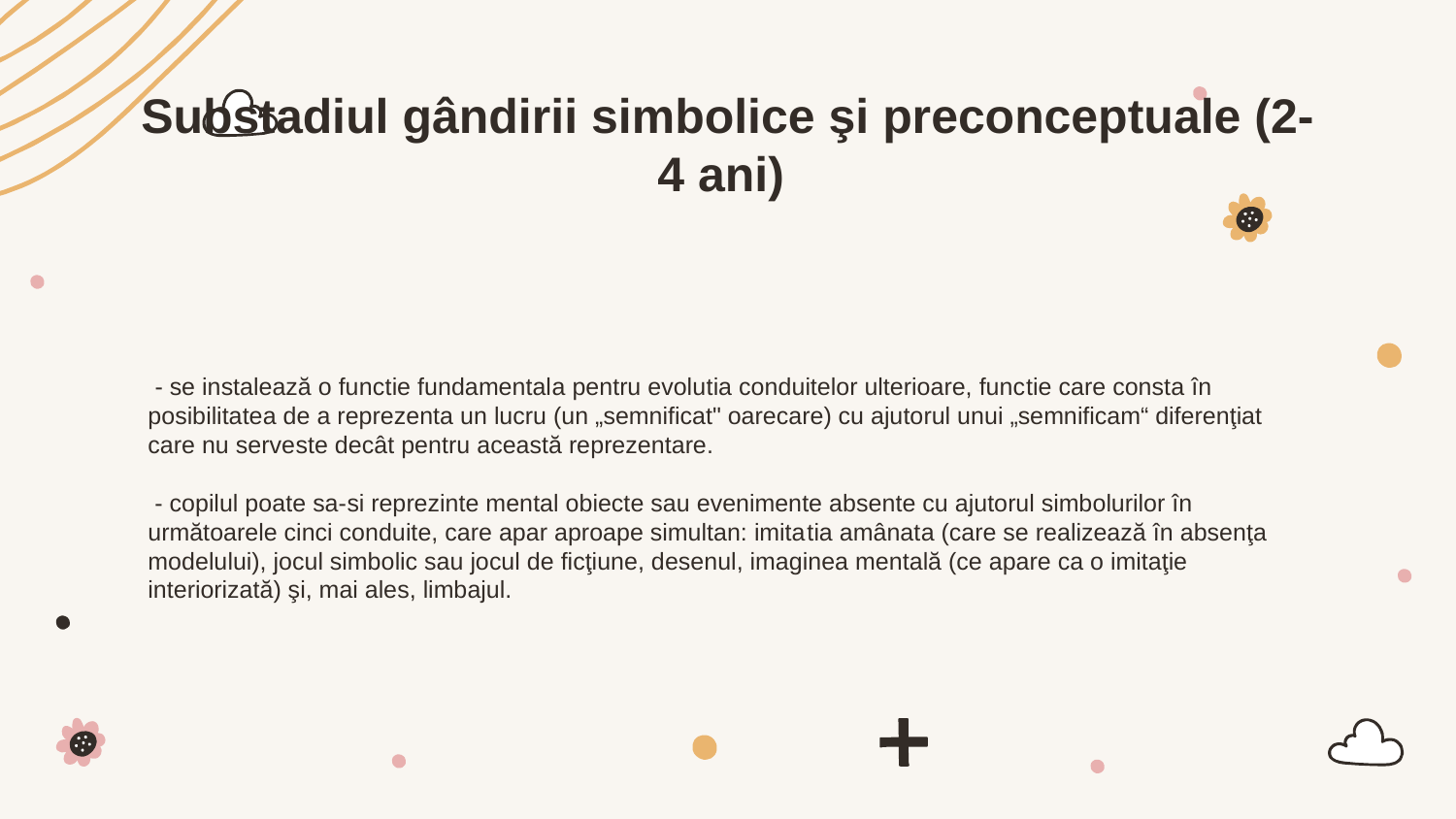

# Substadiul gândirii simbolice şi preconceptuale (2-4 ani)
 - se instalează o functie fundamentala pentru evolutia conduitelor ulterioare, functie care consta în posibilitatea de a reprezenta un lucru (un „semnificat" oarecare) cu ajutorul unui „semnificam“ diferenţiat care nu serveste decât pentru această reprezentare.
 - copilul poate sa-si reprezinte mental obiecte sau evenimente absente cu ajutorul simbolurilor în următoarele cinci conduite, care apar aproape simultan: imitatia amânata (care se realizează în absenţa modelului), jocul simbolic sau jocul de ficţiune, desenul, imaginea mentală (ce apare ca o imitaţie interiorizată) şi, mai ales, limbajul.